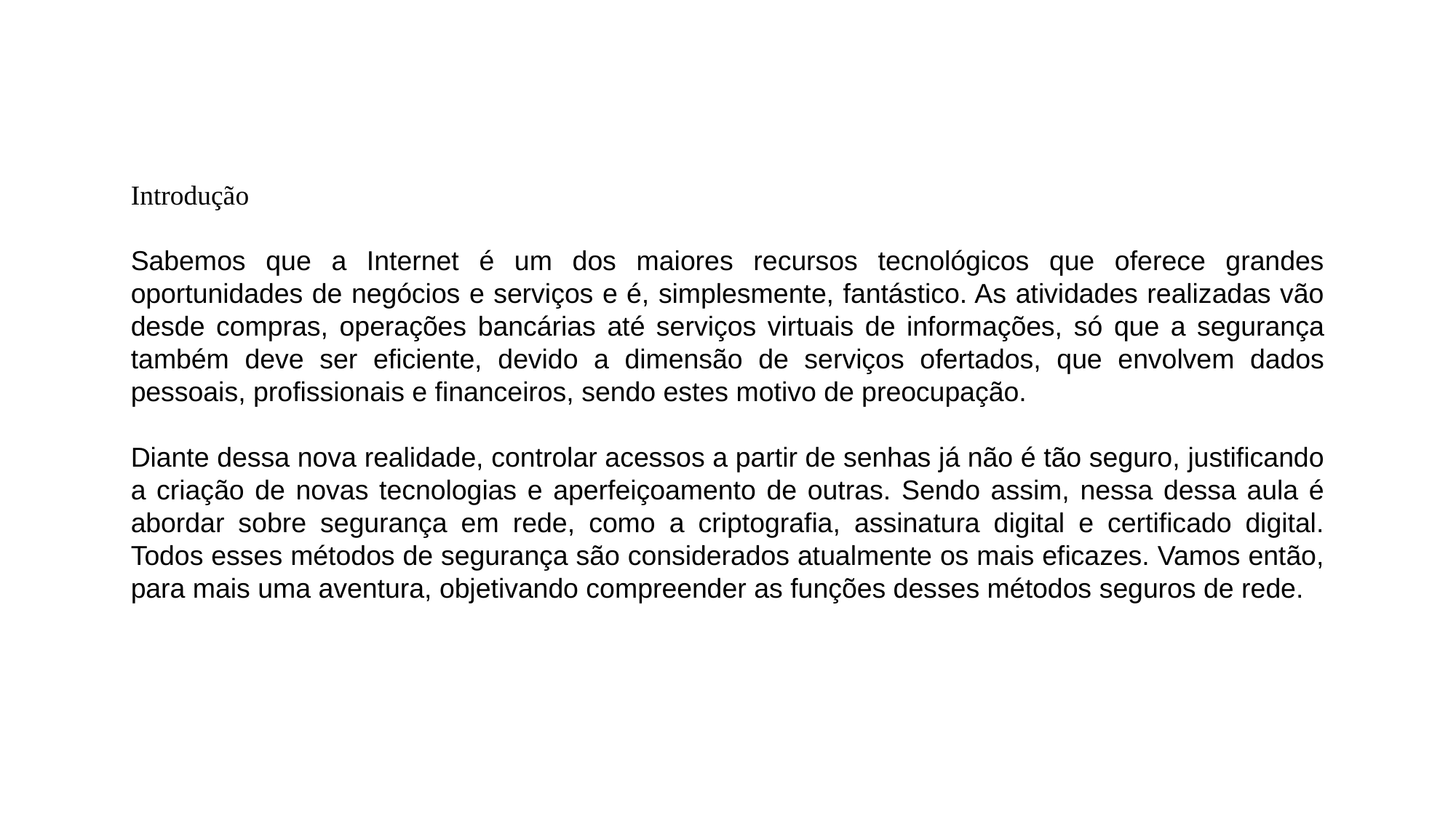

Introdução

Sabemos que a Internet é um dos maiores recursos tecnológicos que oferece grandes oportunidades de negócios e serviços e é, simplesmente, fantástico. As atividades realizadas vão desde compras, operações bancárias até serviços virtuais de informações, só que a segurança também deve ser eficiente, devido a dimensão de serviços ofertados, que envolvem dados pessoais, profissionais e financeiros, sendo estes motivo de preocupação.

Diante dessa nova realidade, controlar acessos a partir de senhas já não é tão seguro, justificando a criação de novas tecnologias e aperfeiçoamento de outras. Sendo assim, nessa dessa aula é abordar sobre segurança em rede, como a criptografia, assinatura digital e certificado digital. Todos esses métodos de segurança são considerados atualmente os mais eficazes. Vamos então, para mais uma aventura, objetivando compreender as funções desses métodos seguros de rede.